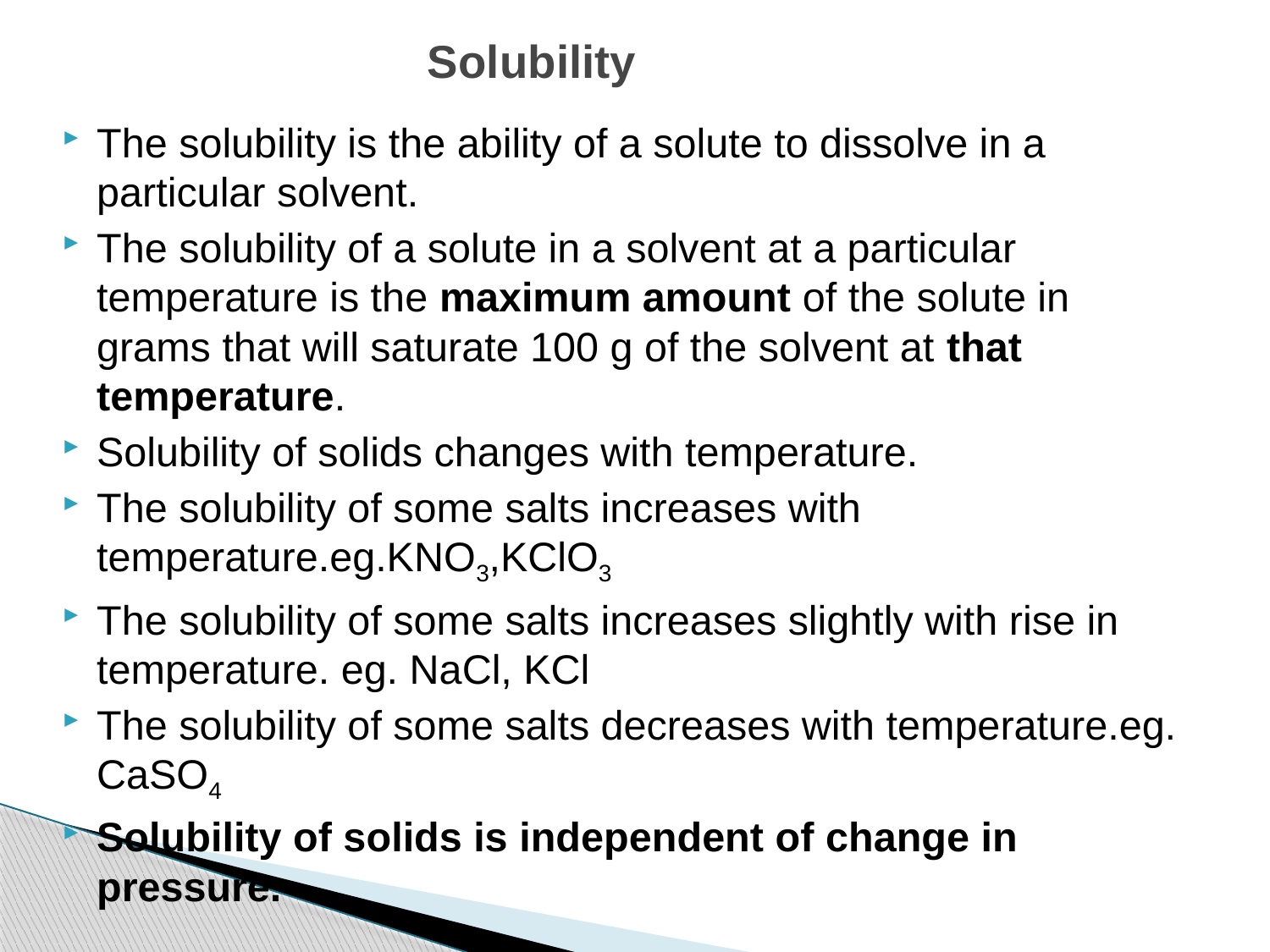

# Solubility
The solubility is the ability of a solute to dissolve in a particular solvent.
The solubility of a solute in a solvent at a particular temperature is the maximum amount of the solute in grams that will saturate 100 g of the solvent at that temperature.
Solubility of solids changes with temperature.
The solubility of some salts increases with temperature.eg.KNO3,KClO3
The solubility of some salts increases slightly with rise in temperature. eg. NaCl, KCl
The solubility of some salts decreases with temperature.eg. CaSO4
Solubility of solids is independent of change in pressure.